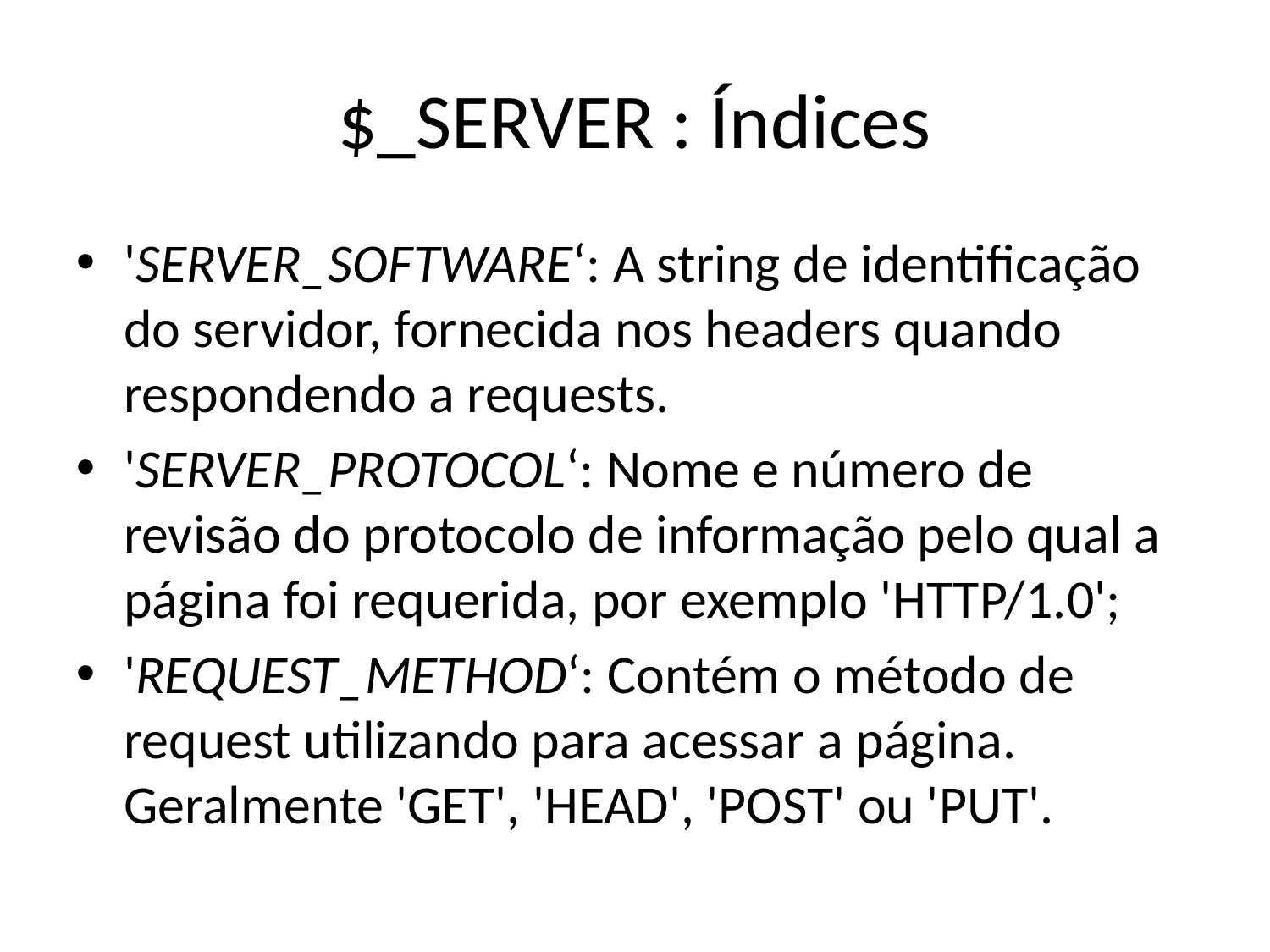

# $_SERVER : Índices
'SERVER_SOFTWARE‘: A string de identificação do servidor, fornecida nos headers quando respondendo a requests.
'SERVER_PROTOCOL‘: Nome e número de revisão do protocolo de informação pelo qual a página foi requerida, por exemplo 'HTTP/1.0';
'REQUEST_METHOD‘: Contém o método de request utilizando para acessar a página. Geralmente 'GET', 'HEAD', 'POST' ou 'PUT'.